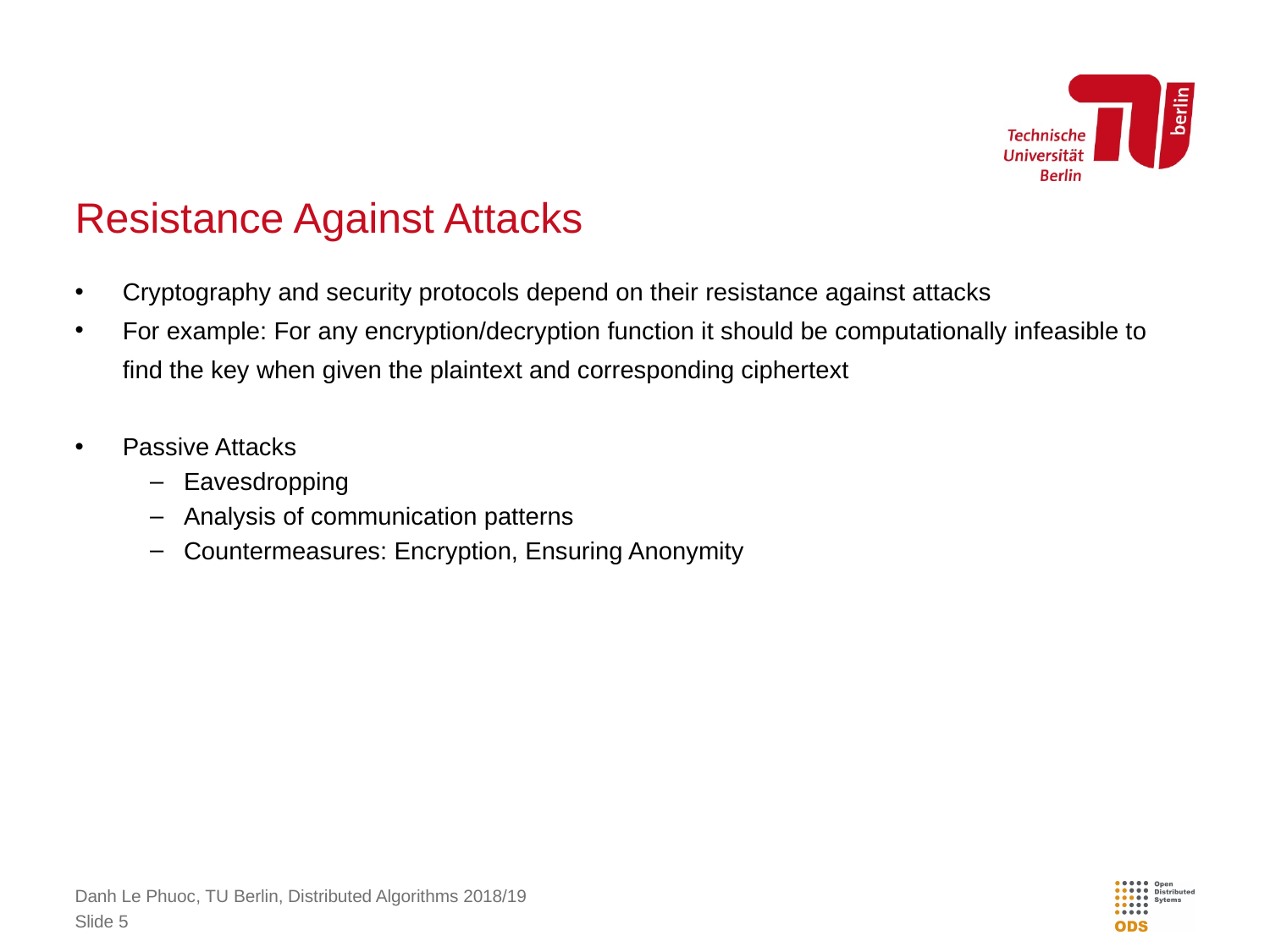

# Resistance Against Attacks
Cryptography and security protocols depend on their resistance against attacks
For example: For any encryption/decryption function it should be computationally infeasible to find the key when given the plaintext and corresponding ciphertext

Passive Attacks
Eavesdropping
Analysis of communication patterns
Countermeasures: Encryption, Ensuring Anonymity
Danh Le Phuoc, TU Berlin, Distributed Algorithms 2018/19
Slide 5